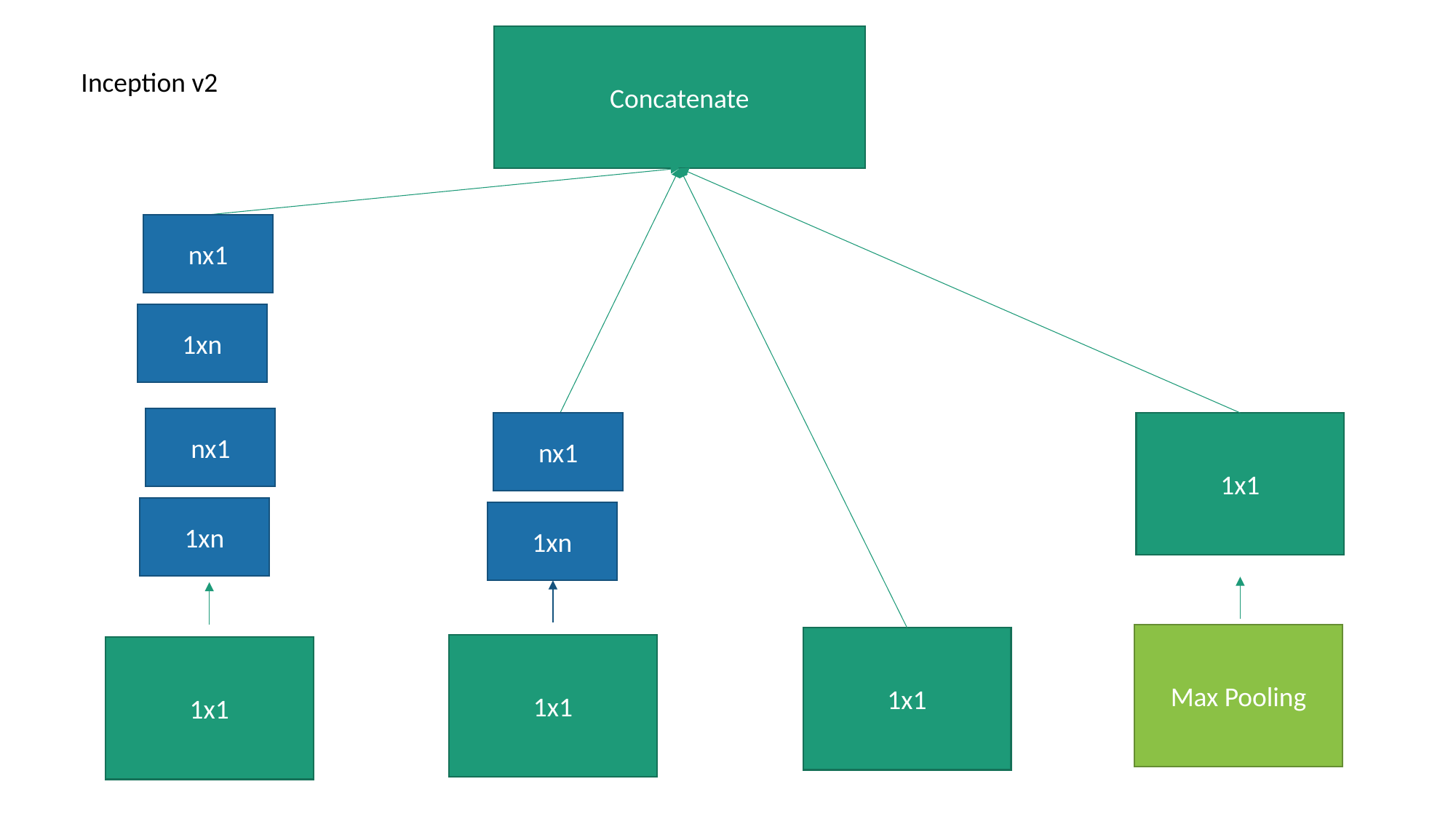

Concatenate
Inception v2
nx1
1xn
nx1
nx1
1x1
1xn
1xn
Max Pooling
1x1
1x1
1x1
Previous Layer